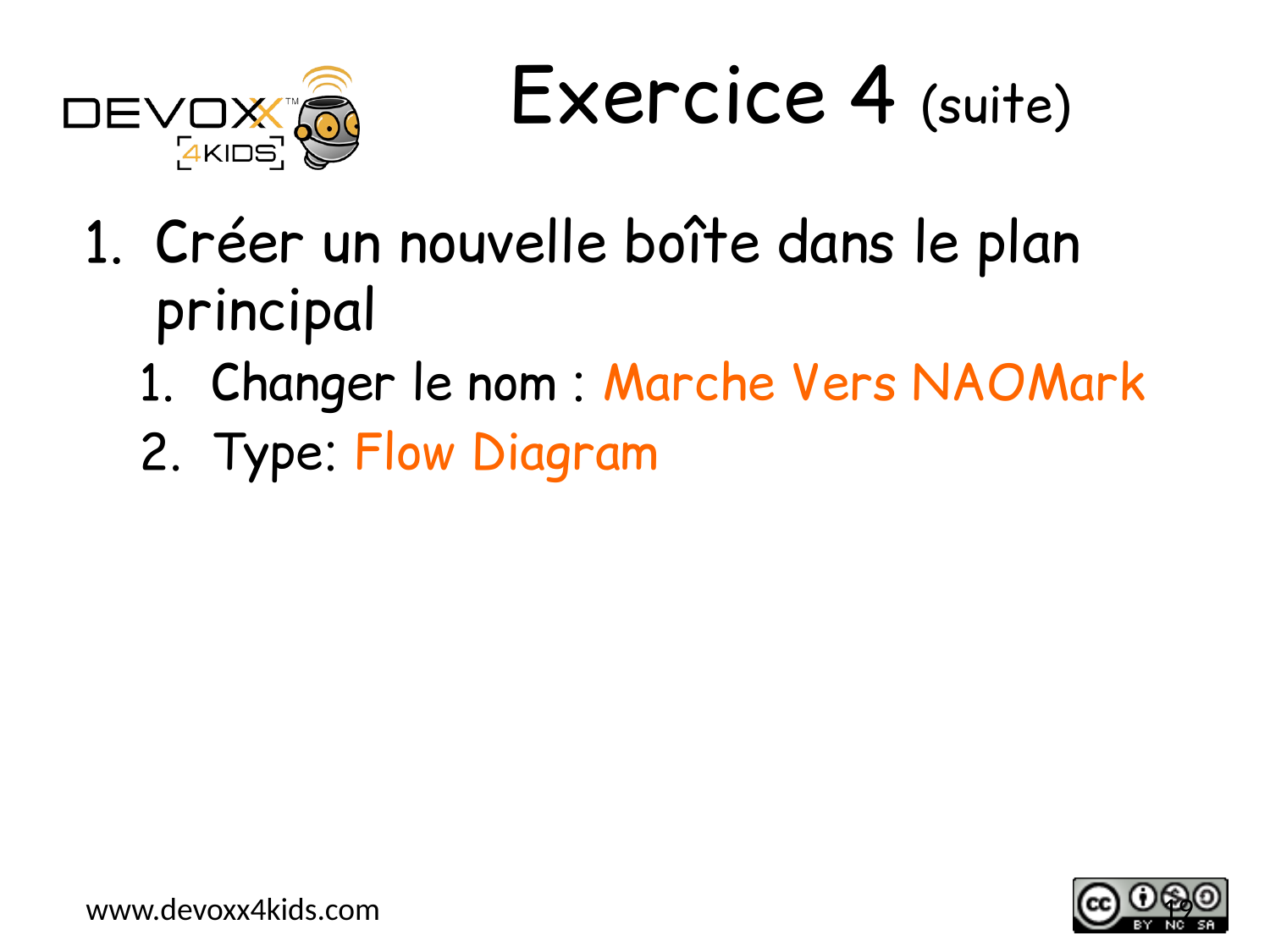

# Exercice 4 (suite)
Créer un nouvelle boîte dans le plan principal
Changer le nom : Marche Vers NAOMark
Type: Flow Diagram

19